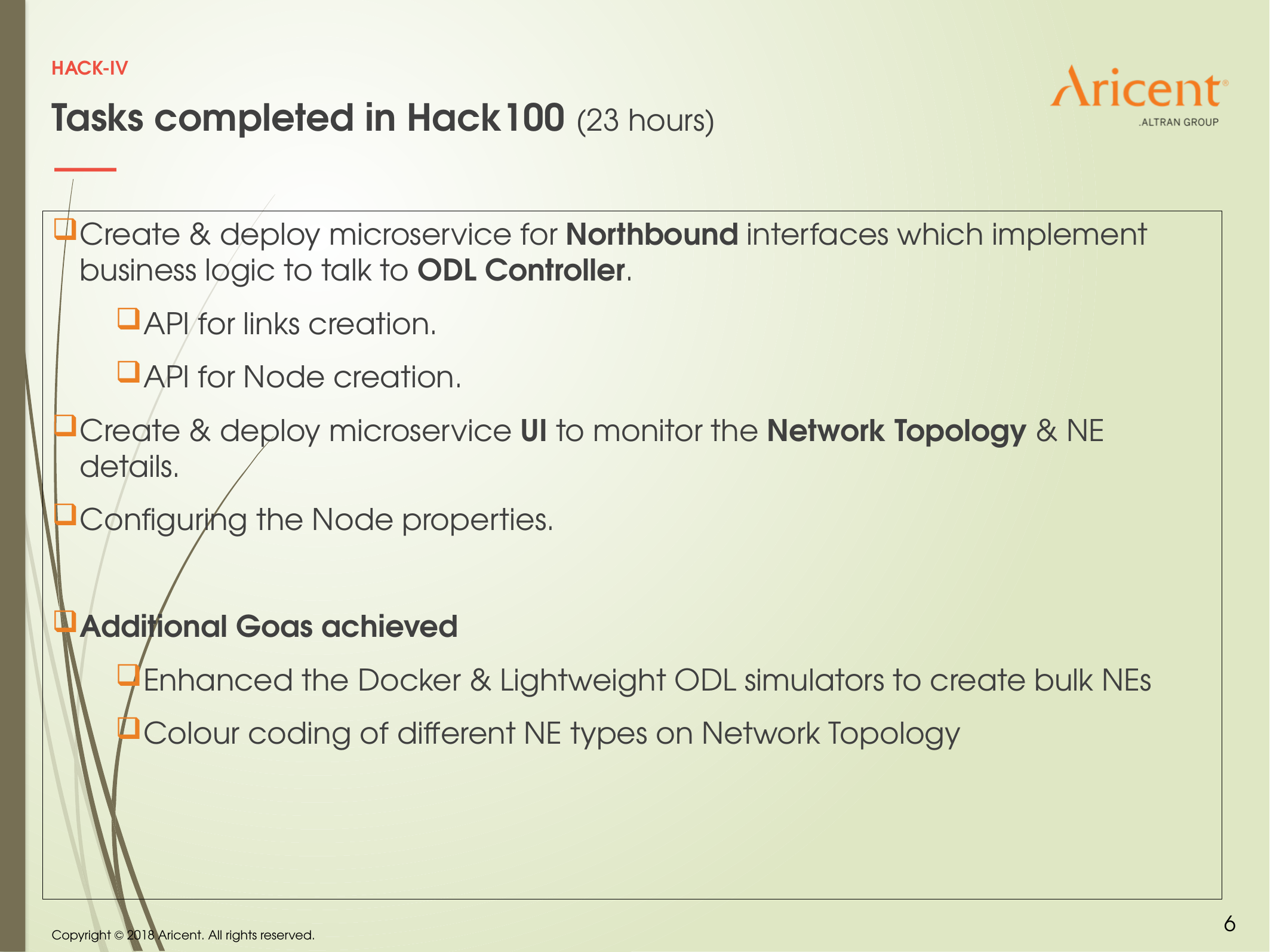

HACK-IV
Tasks completed in Hack100 (23 hours)
Create & deploy microservice for Northbound interfaces which implement business logic to talk to ODL Controller.
API for links creation.
API for Node creation.
Create & deploy microservice UI to monitor the Network Topology & NE details.
Configuring the Node properties.

Additional Goas achieved
Enhanced the Docker & Lightweight ODL simulators to create bulk NEs
Colour coding of different NE types on Network Topology